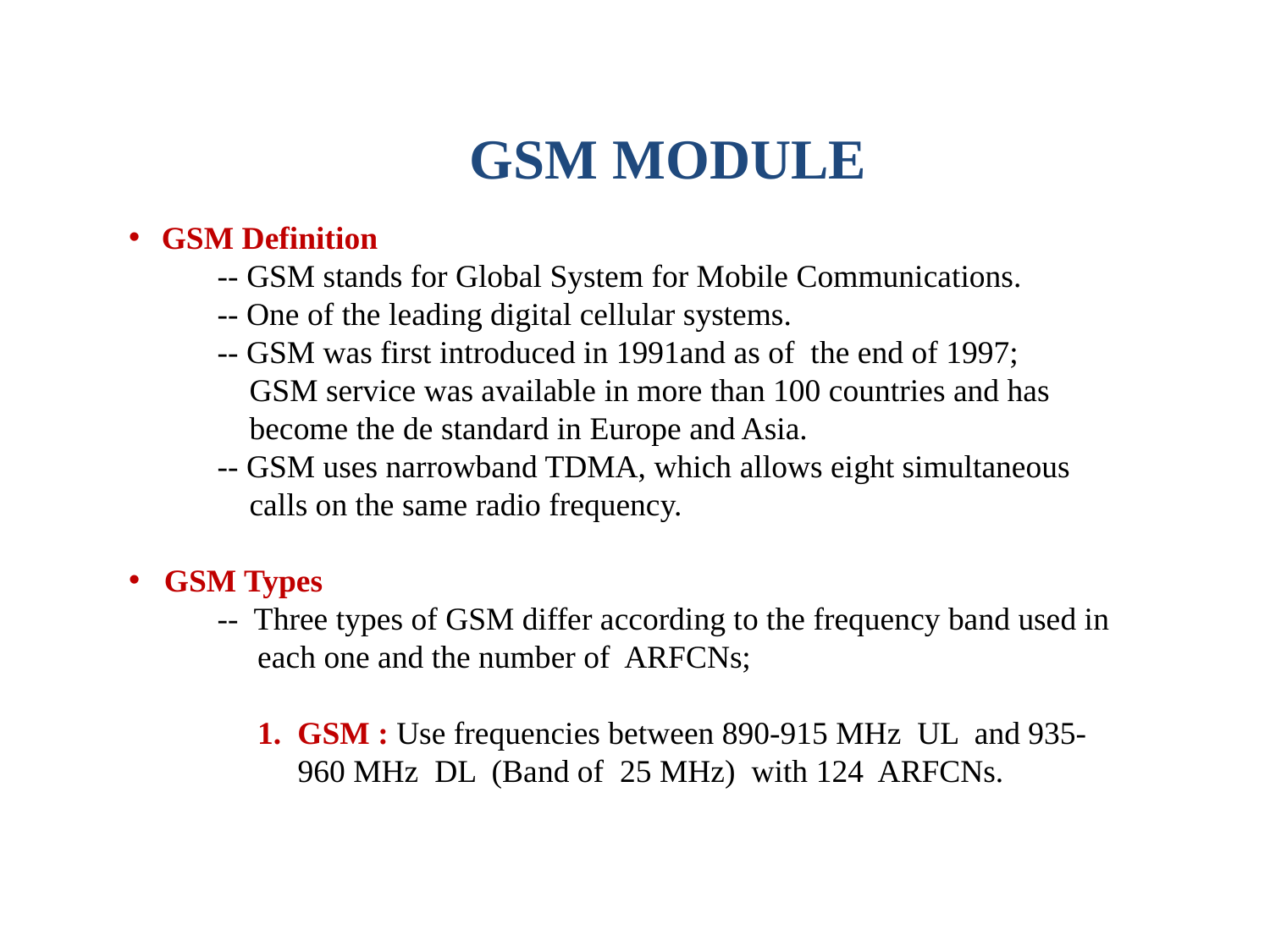

GSM MODULE
   GSM Definition
           -- GSM stands for Global System for Mobile Communications.
           -- One of the leading digital cellular systems.
           -- GSM was first introduced in 1991and as of  the end of 1997;
               GSM service was available in more than 100 countries and has
               become the de standard in Europe and Asia.
           -- GSM uses narrowband TDMA, which allows eight simultaneous
               calls on the same radio frequency.

   GSM Types
           --  Three types of GSM differ according to the frequency band used in
                each one and the number of  ARFCNs;

                1.  GSM : Use frequencies between 890-915 MHz  UL  and 935-
                     960 MHz  DL  (Band of  25 MHz)  with 124  ARFCNs.